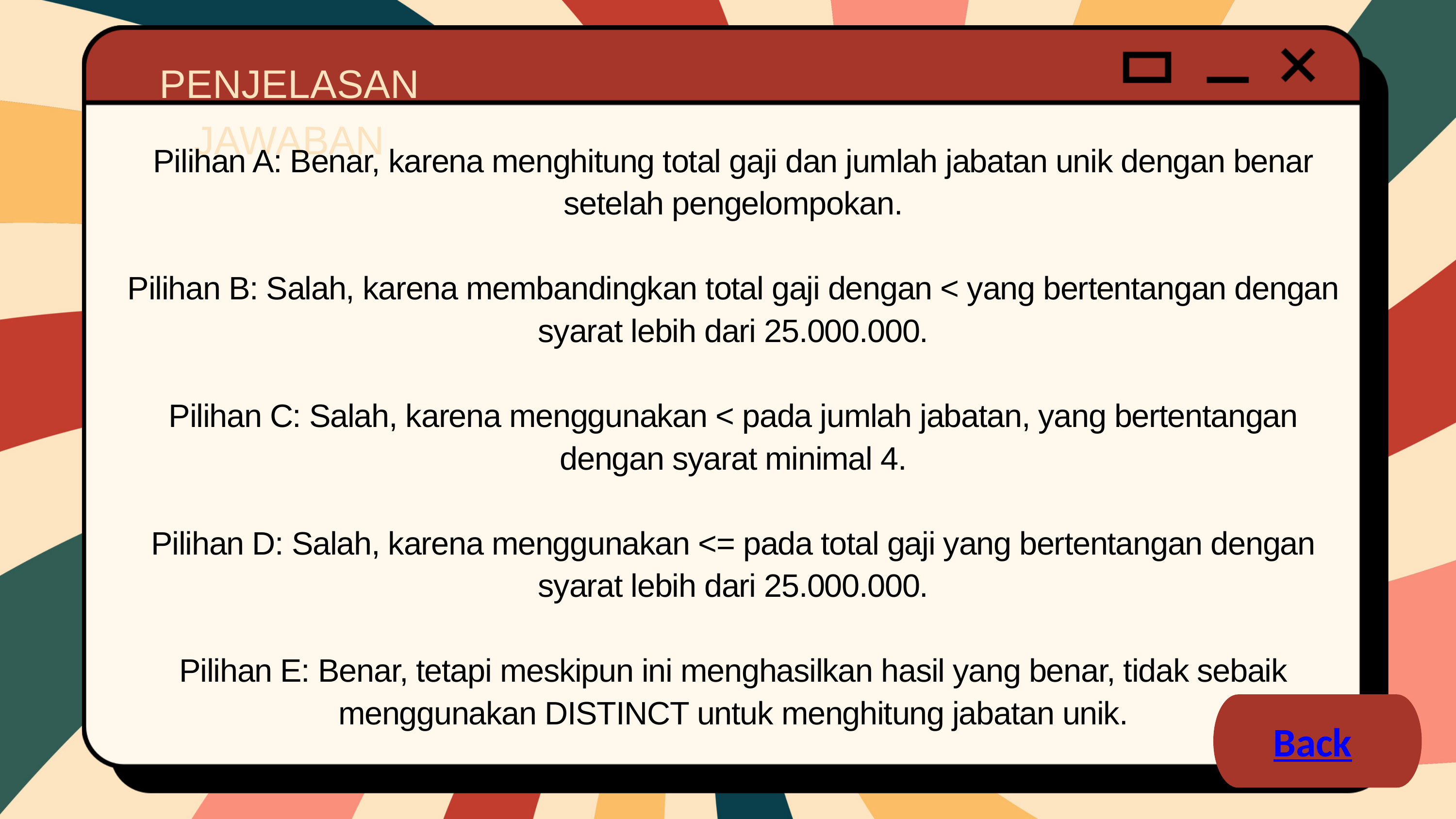

PENJELASAN JAWABAN
Pilihan A: Benar, karena menghitung total gaji dan jumlah jabatan unik dengan benar setelah pengelompokan.

Pilihan B: Salah, karena membandingkan total gaji dengan < yang bertentangan dengan syarat lebih dari 25.000.000.

Pilihan C: Salah, karena menggunakan < pada jumlah jabatan, yang bertentangan dengan syarat minimal 4.

Pilihan D: Salah, karena menggunakan <= pada total gaji yang bertentangan dengan syarat lebih dari 25.000.000.

Pilihan E: Benar, tetapi meskipun ini menghasilkan hasil yang benar, tidak sebaik menggunakan DISTINCT untuk menghitung jabatan unik.

Back